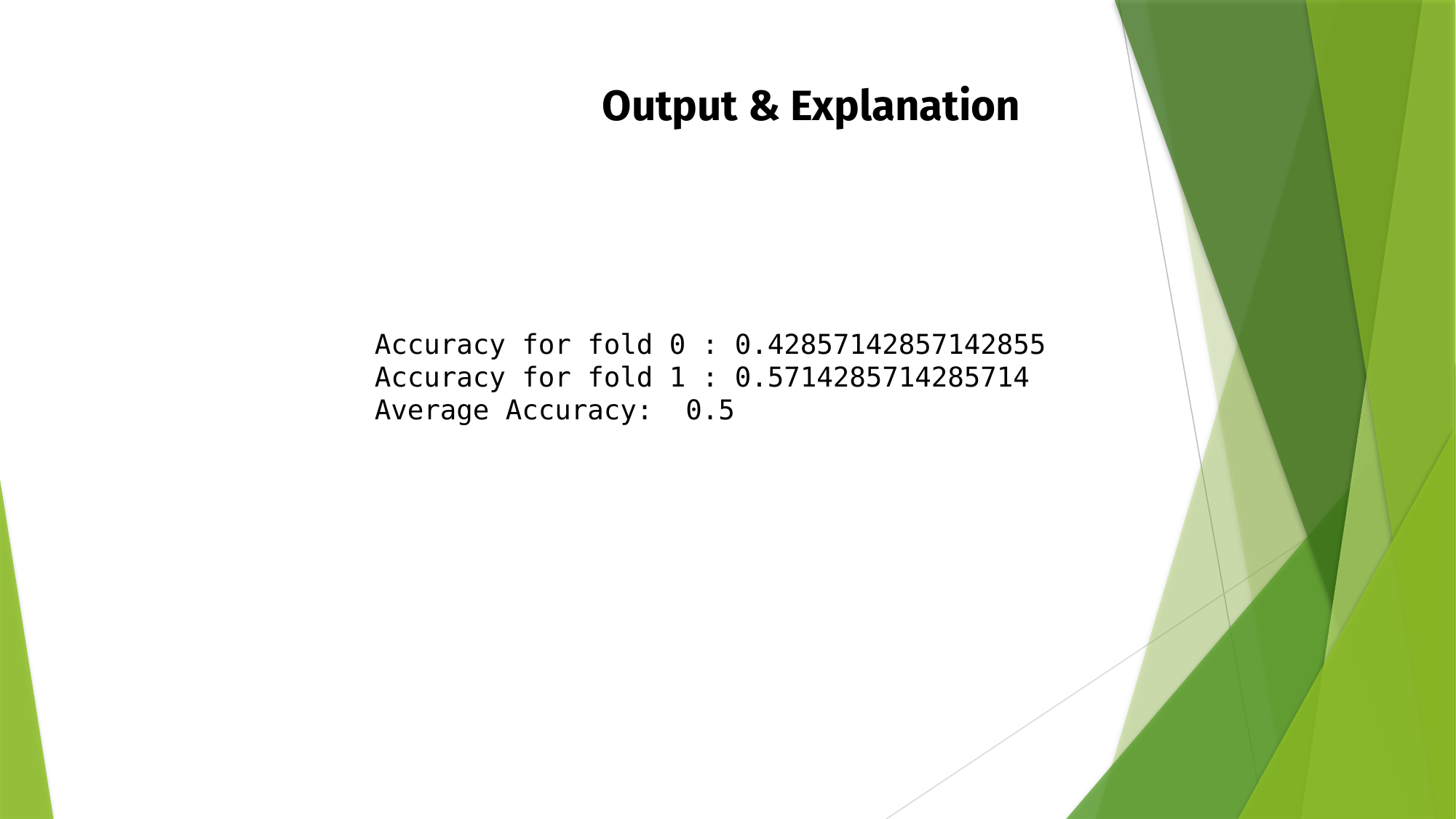

Output & Explanation
Accuracy for fold 0 : 0.42857142857142855
Accuracy for fold 1 : 0.5714285714285714
Average Accuracy:  0.5